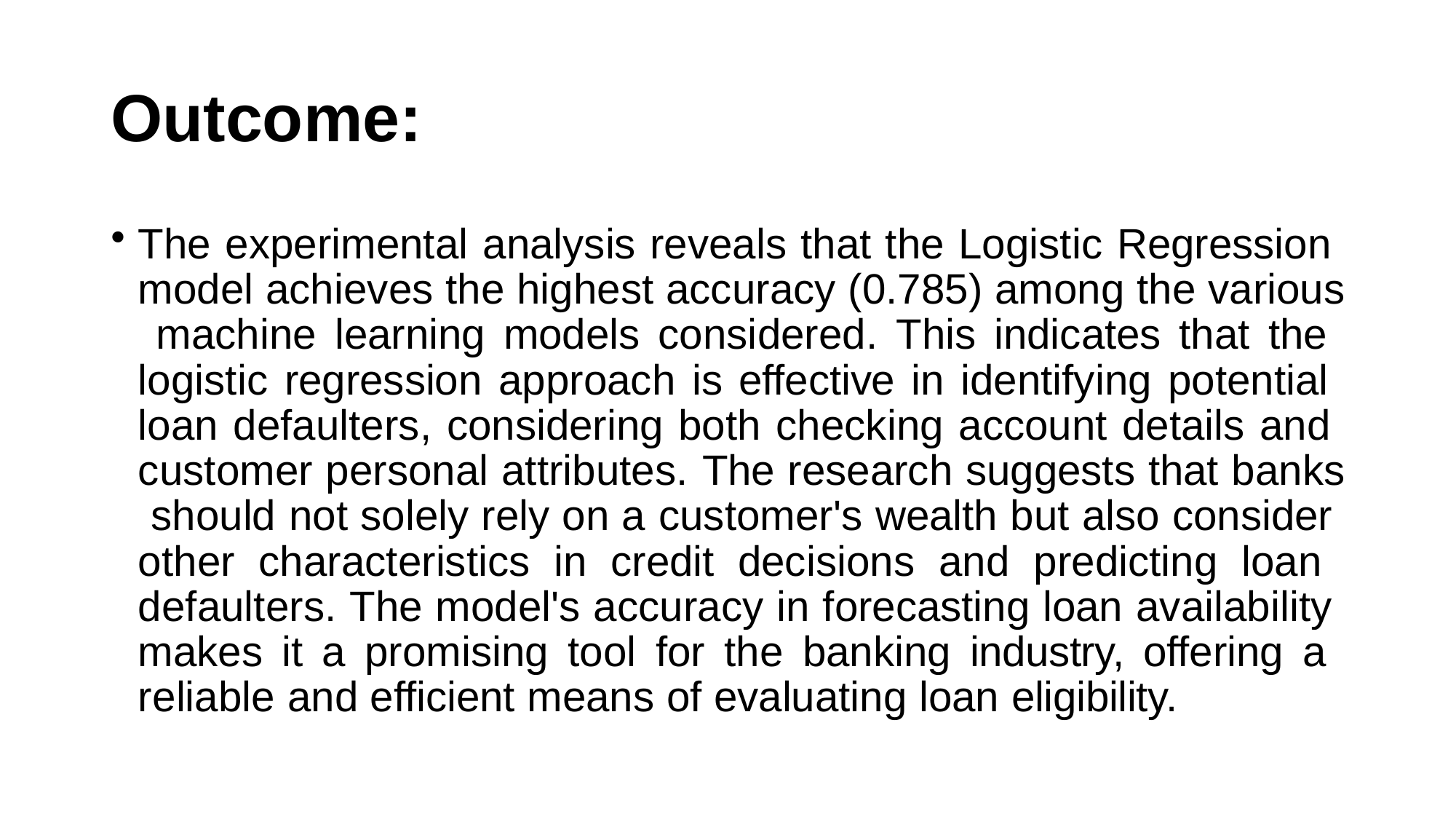

# Outcome:
The experimental analysis reveals that the Logistic Regression  model achieves the highest accuracy (0.785) among the various  machine learning models considered. This indicates that the  logistic regression approach is effective in identifying potential  loan defaulters, considering both checking account details and  customer personal attributes. The research suggests that banks  should not solely rely on a customer's wealth but also consider  other characteristics in credit decisions and predicting loan  defaulters. The model's accuracy in forecasting loan availability  makes it a promising tool for the banking industry, offering a  reliable and efficient means of evaluating loan eligibility.